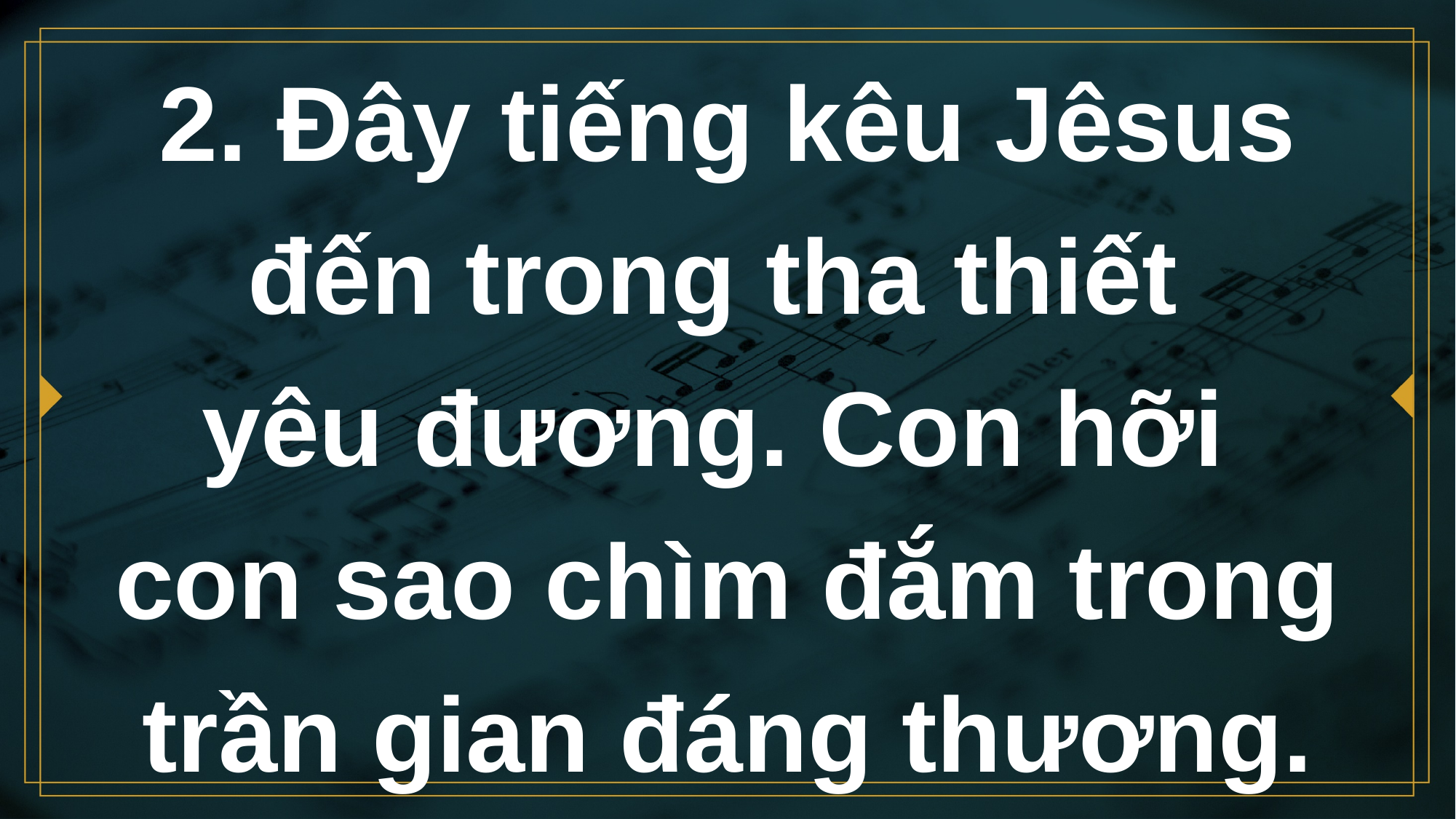

# 2. Ðây tiếng kêu Jêsus đến trong tha thiết yêu đương. Con hỡi con sao chìm đắm trong trần gian đáng thương.